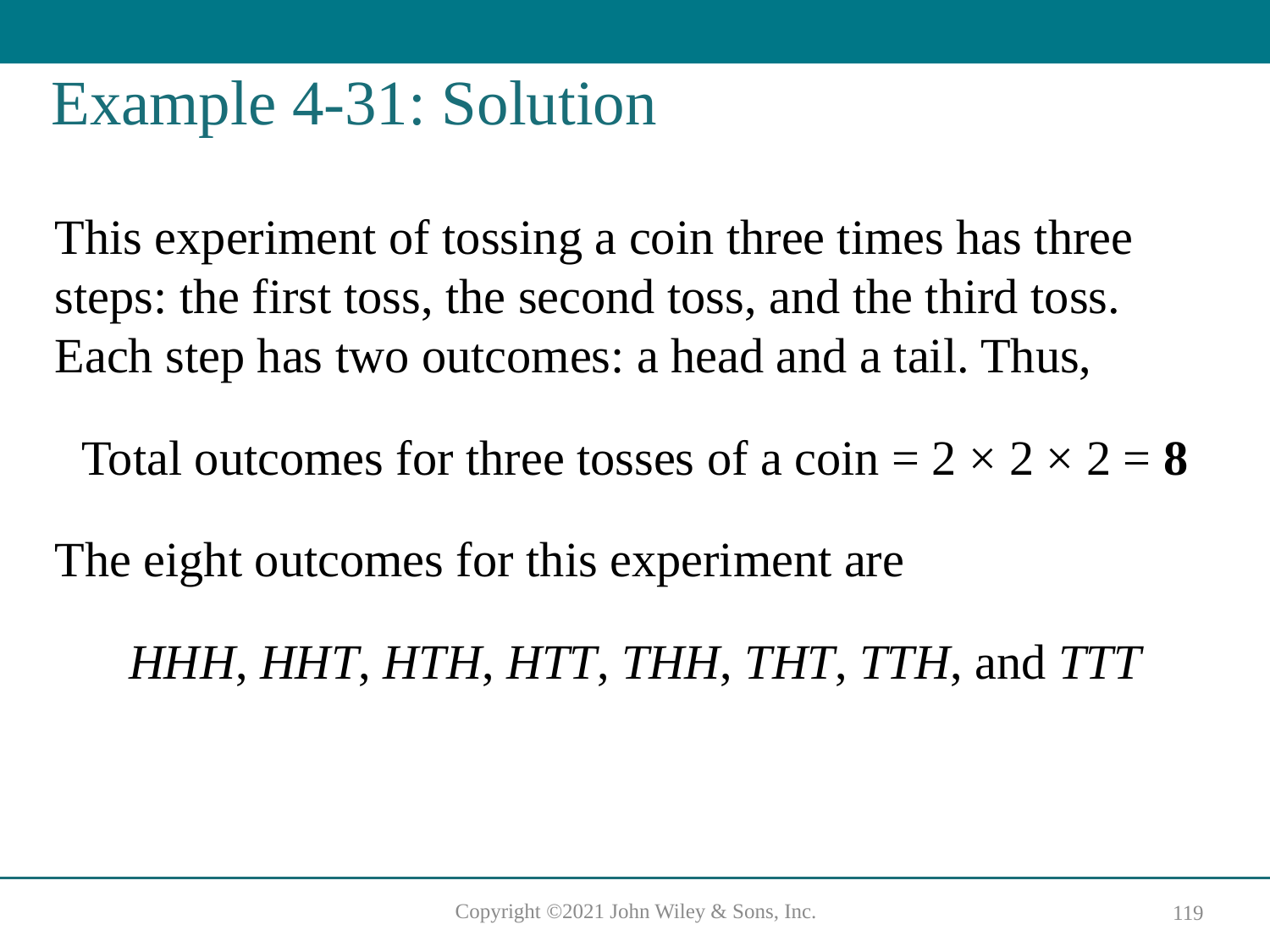

# Example 4-31: Solution
This experiment of tossing a coin three times has three steps: the first toss, the second toss, and the third toss. Each step has two outcomes: a head and a tail. Thus,
Total outcomes for three tosses of a coin = 2 × 2 × 2 = 8
The eight outcomes for this experiment are
HHH, HHT, HTH, HTT, THH, THT, TTH, and TTT